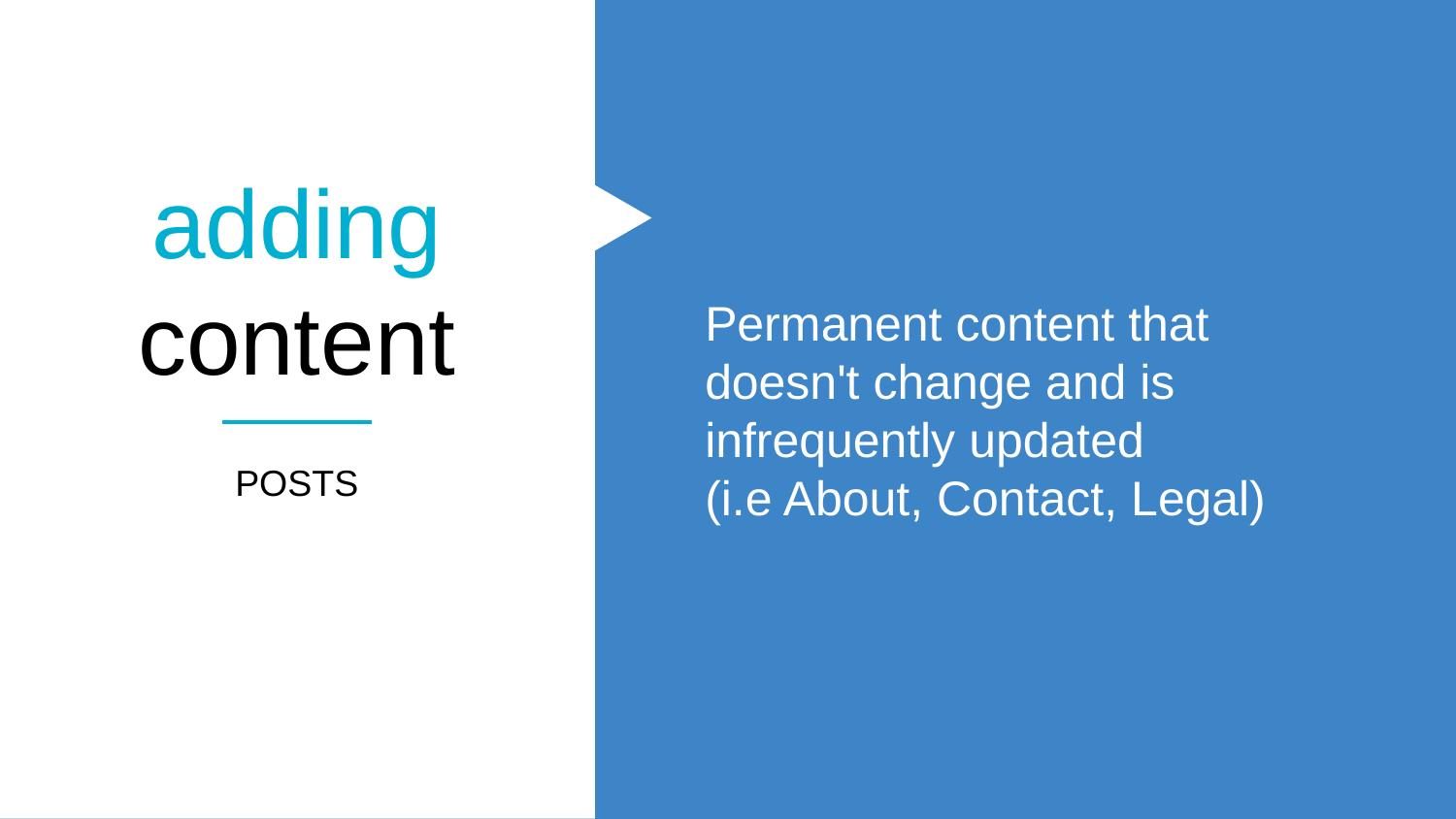

adding
content

Permanent content that doesn't change and is infrequently updated
(i.e About, Contact, Legal)
POSTS